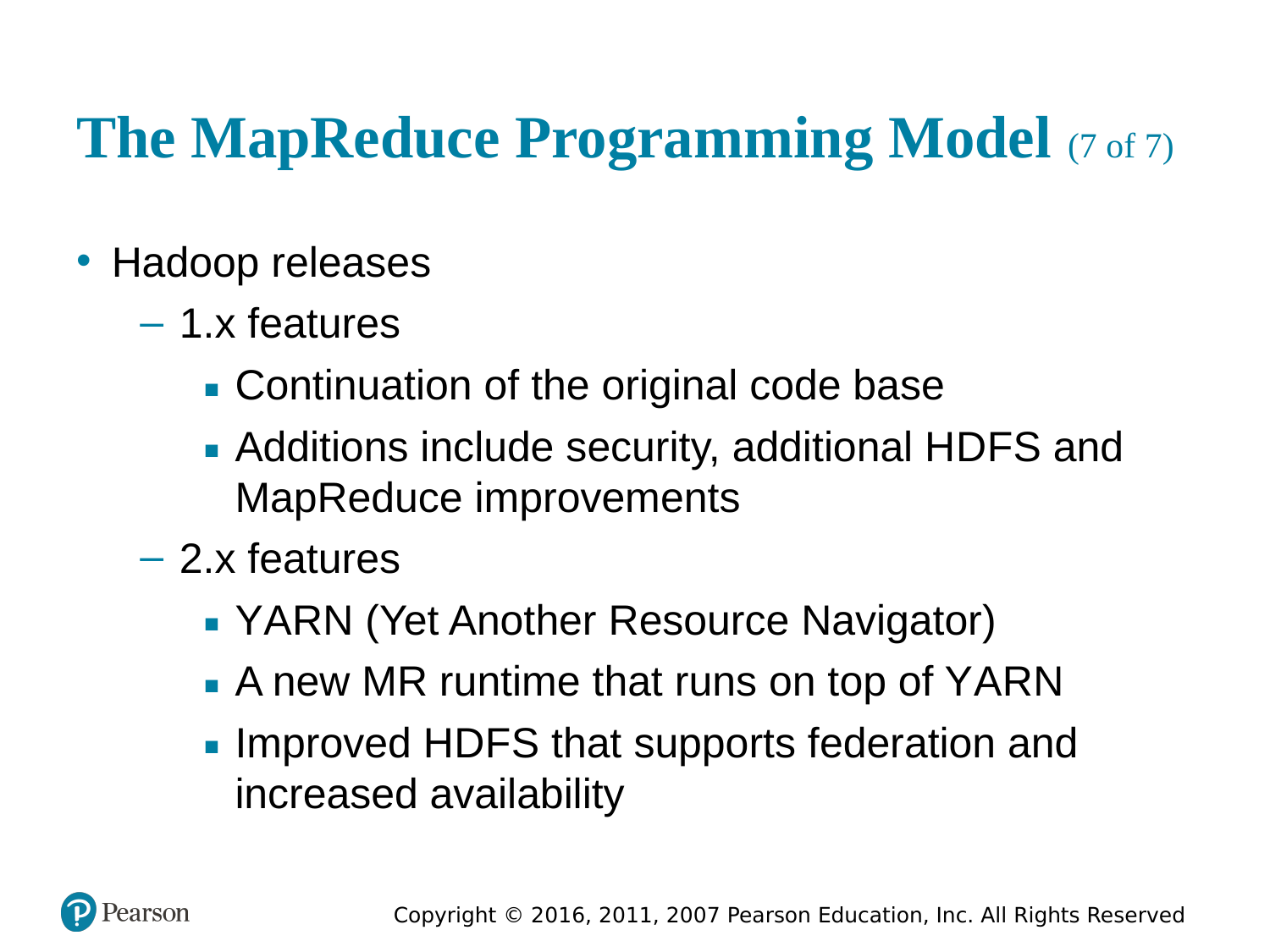

# The MapReduce Programming Model (7 of 7)
Hadoop releases
1.x features
Continuation of the original code base
Additions include security, additional H D F S and MapReduce improvements
2.x features
Y A R N (Yet Another Resource Navigator)
A new MR runtime that runs on top of Y A R N
Improved H D F S that supports federation and increased availability